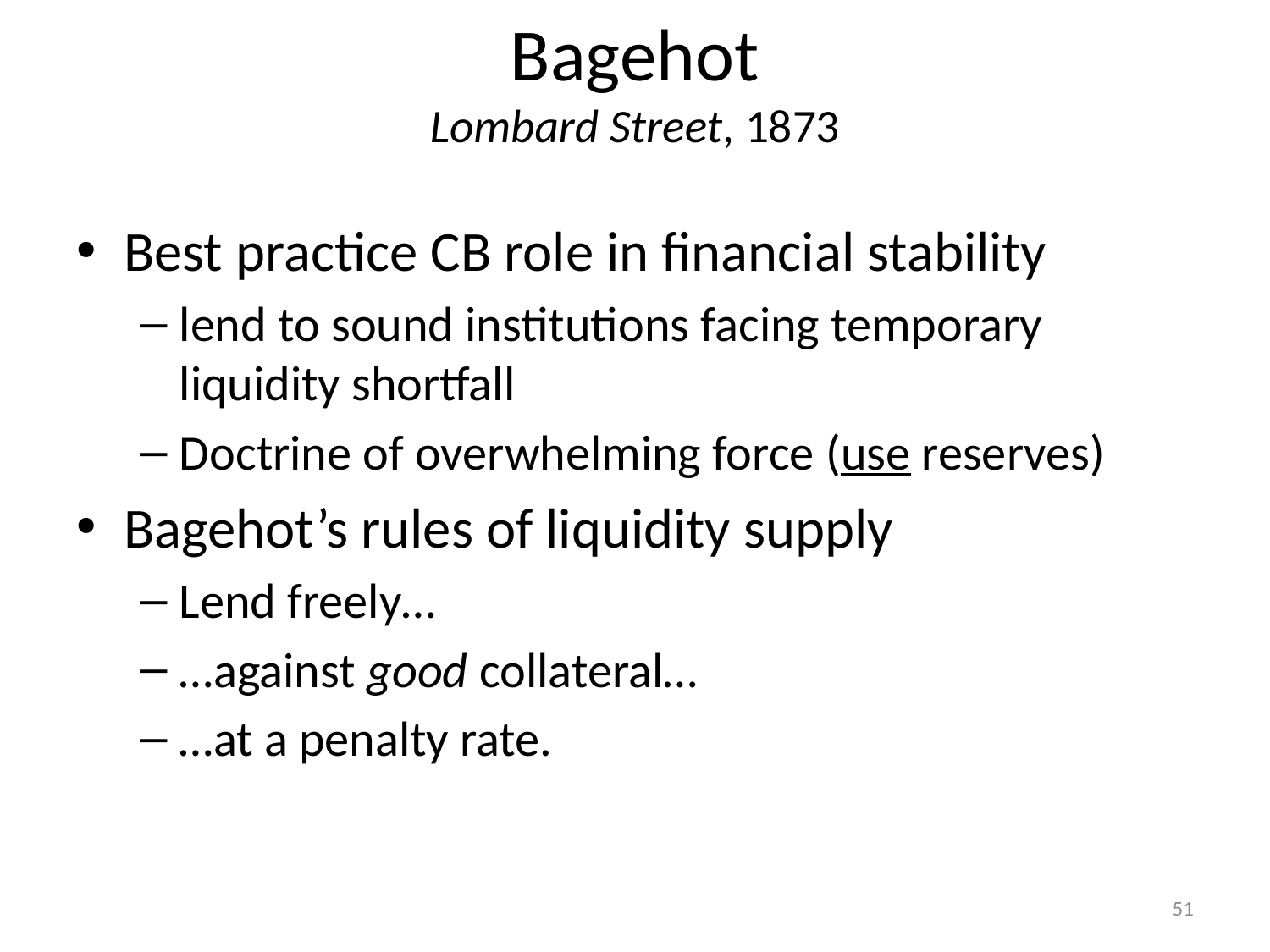

# Bagehot Lombard Street, 1873
Best practice CB role in financial stability
lend to sound institutions facing temporary liquidity shortfall
Doctrine of overwhelming force (use reserves)
Bagehot’s rules of liquidity supply
Lend freely…
…against good collateral…
…at a penalty rate.
51